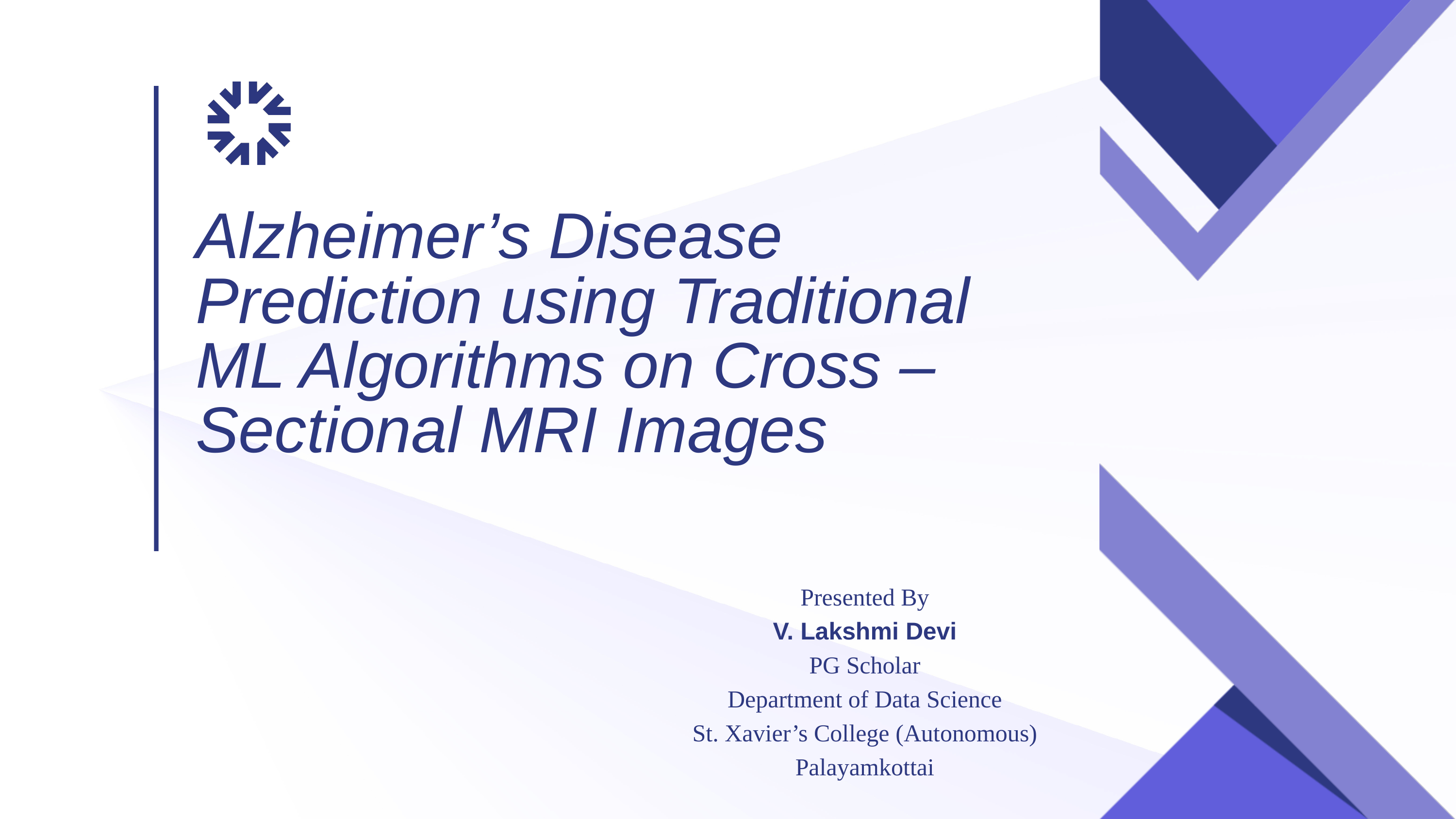

Alzheimer’s Disease Prediction using Traditional ML Algorithms on Cross – Sectional MRI Images

Presented By
V. Lakshmi Devi
PG Scholar
Department of Data Science
St. Xavier’s College (Autonomous)
Palayamkottai